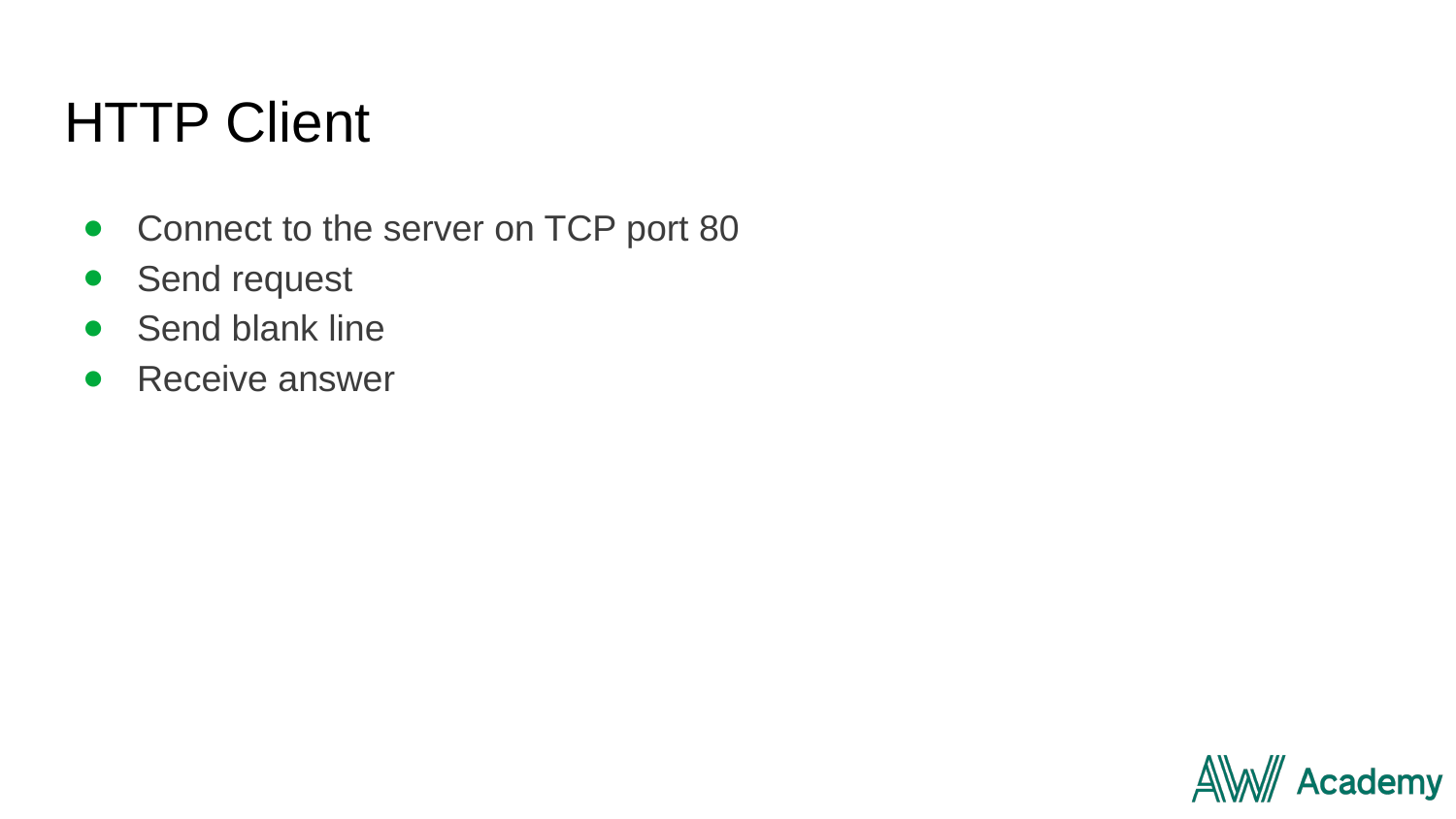

# HTTP Client
Connect to the server on TCP port 80
Send request
Send blank line
Receive answer